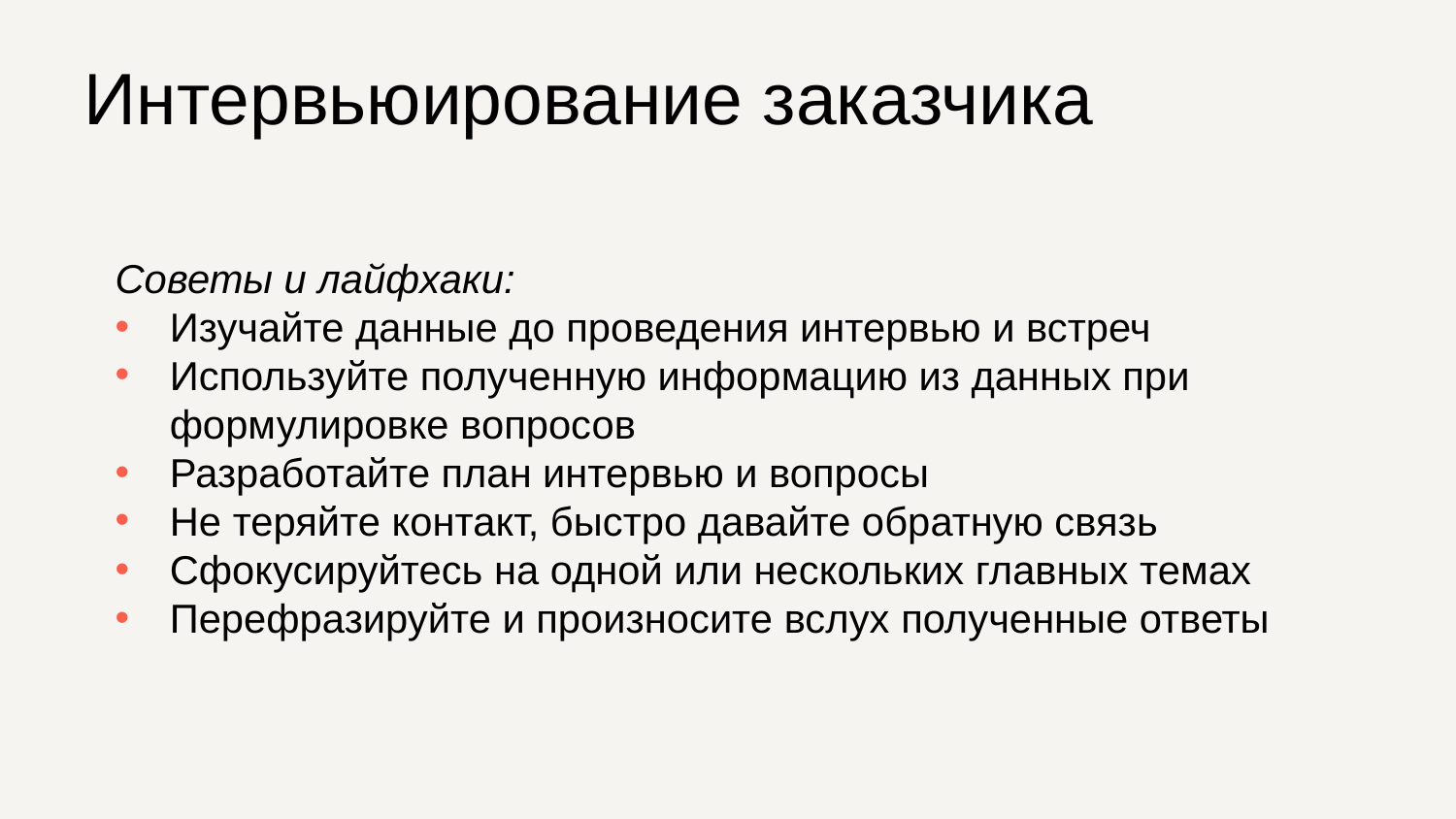

# Интервьюирование заказчика
Советы и лайфхаки:
Изучайте данные до проведения интервью и встреч
Используйте полученную информацию из данных при формулировке вопросов
Разработайте план интервью и вопросы
Не теряйте контакт, быстро давайте обратную связь
Сфокусируйтесь на одной или нескольких главных темах
Перефразируйте и произносите вслух полученные ответы